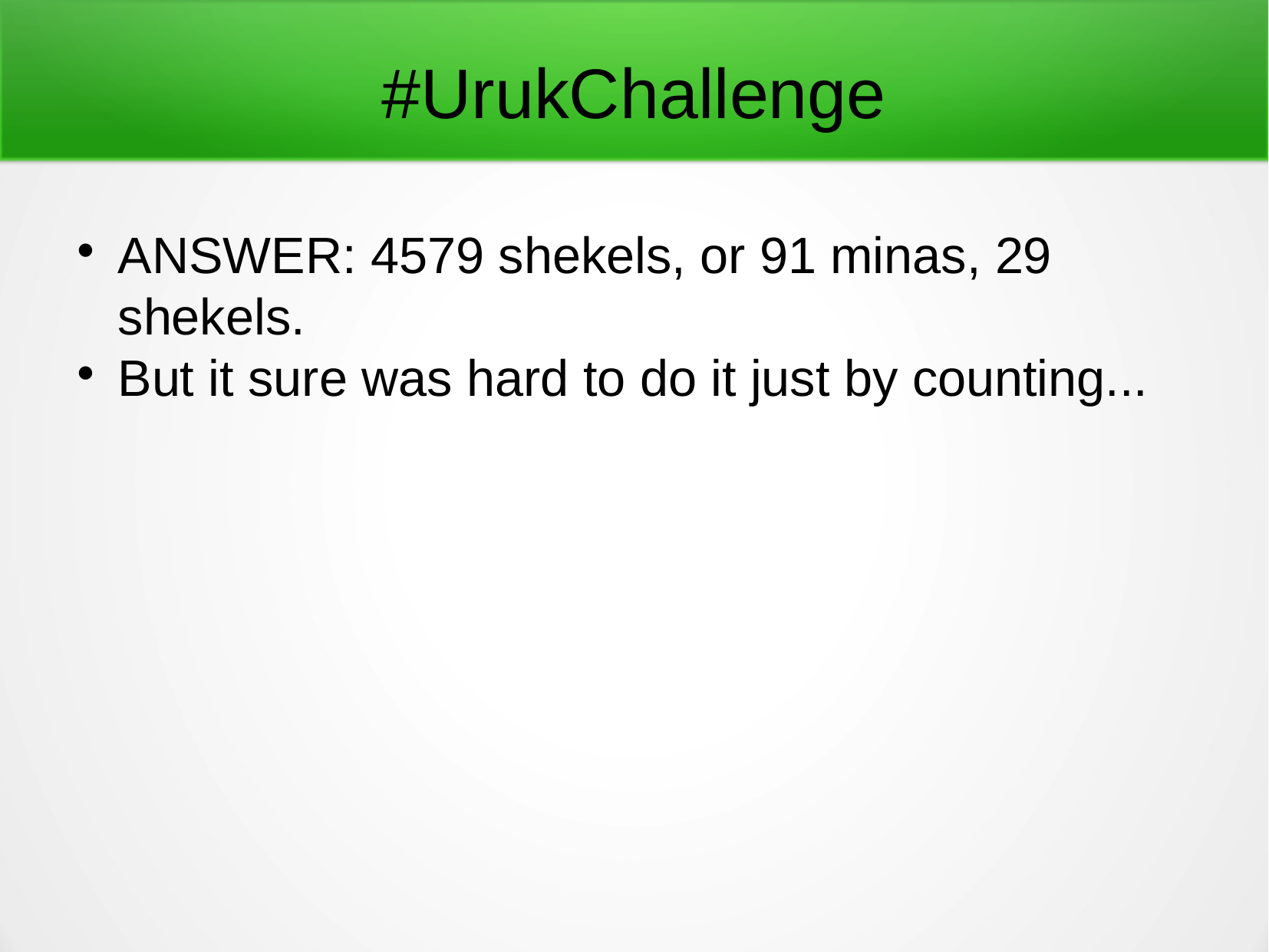

#UrukChallenge
ANSWER: 4579 shekels, or 91 minas, 29 shekels.
But it sure was hard to do it just by counting...